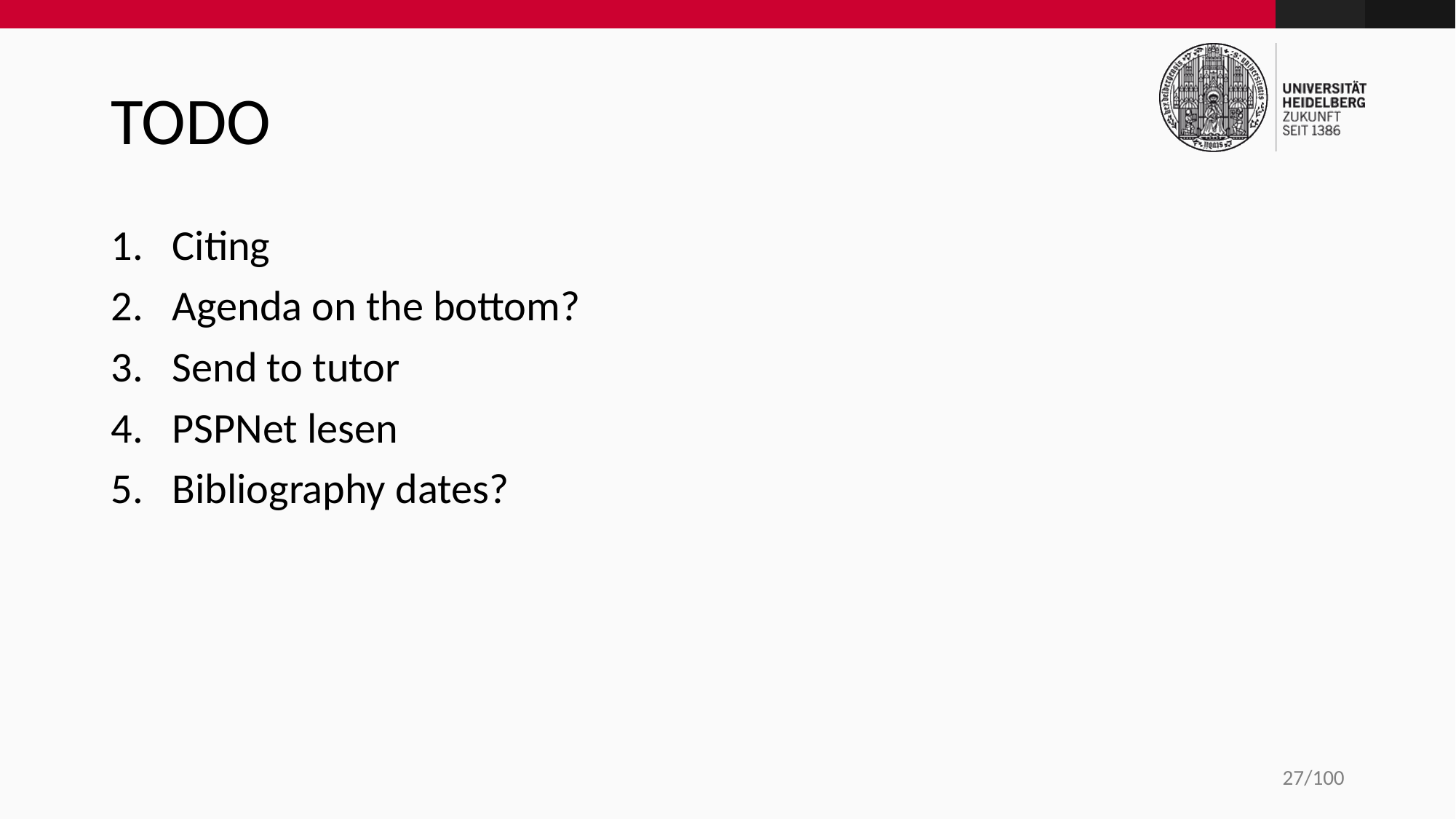

# TODO
Citing
Agenda on the bottom?
Send to tutor
PSPNet lesen
Bibliography dates?